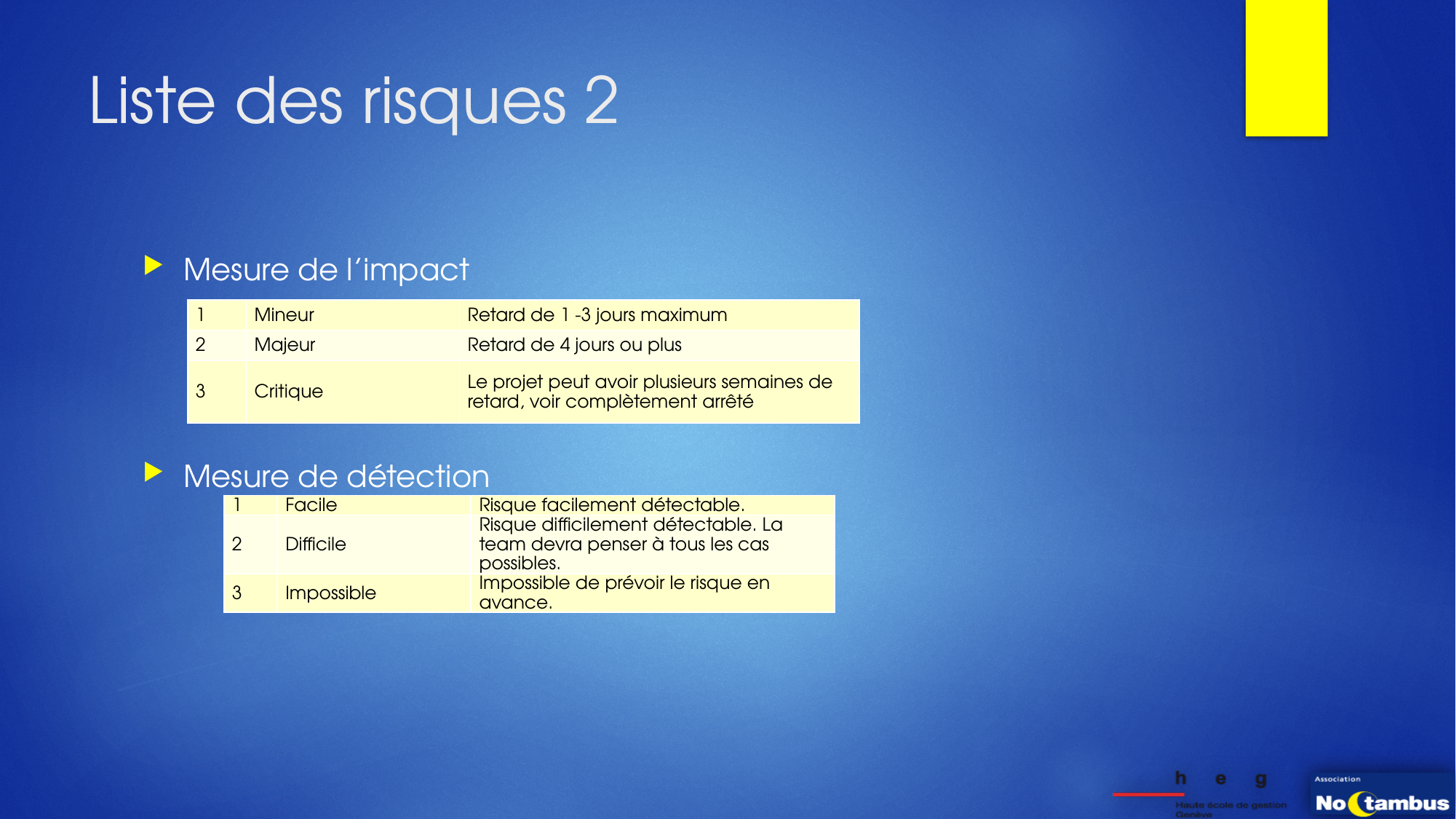

# Liste des risques 2
Mesure de l’impact

Mesure de détection

| 1 | Mineur | Retard de 1 -3 jours maximum |
| --- | --- | --- |
| 2 | Majeur | Retard de 4 jours ou plus |
| 3 | Critique | Le projet peut avoir plusieurs semaines de retard, voir complètement arrêté |
| 1 | Facile | Risque facilement détectable. |
| --- | --- | --- |
| 2 | Difficile | Risque difficilement détectable. La team devra penser à tous les cas possibles. |
| 3 | Impossible | Impossible de prévoir le risque en avance. |